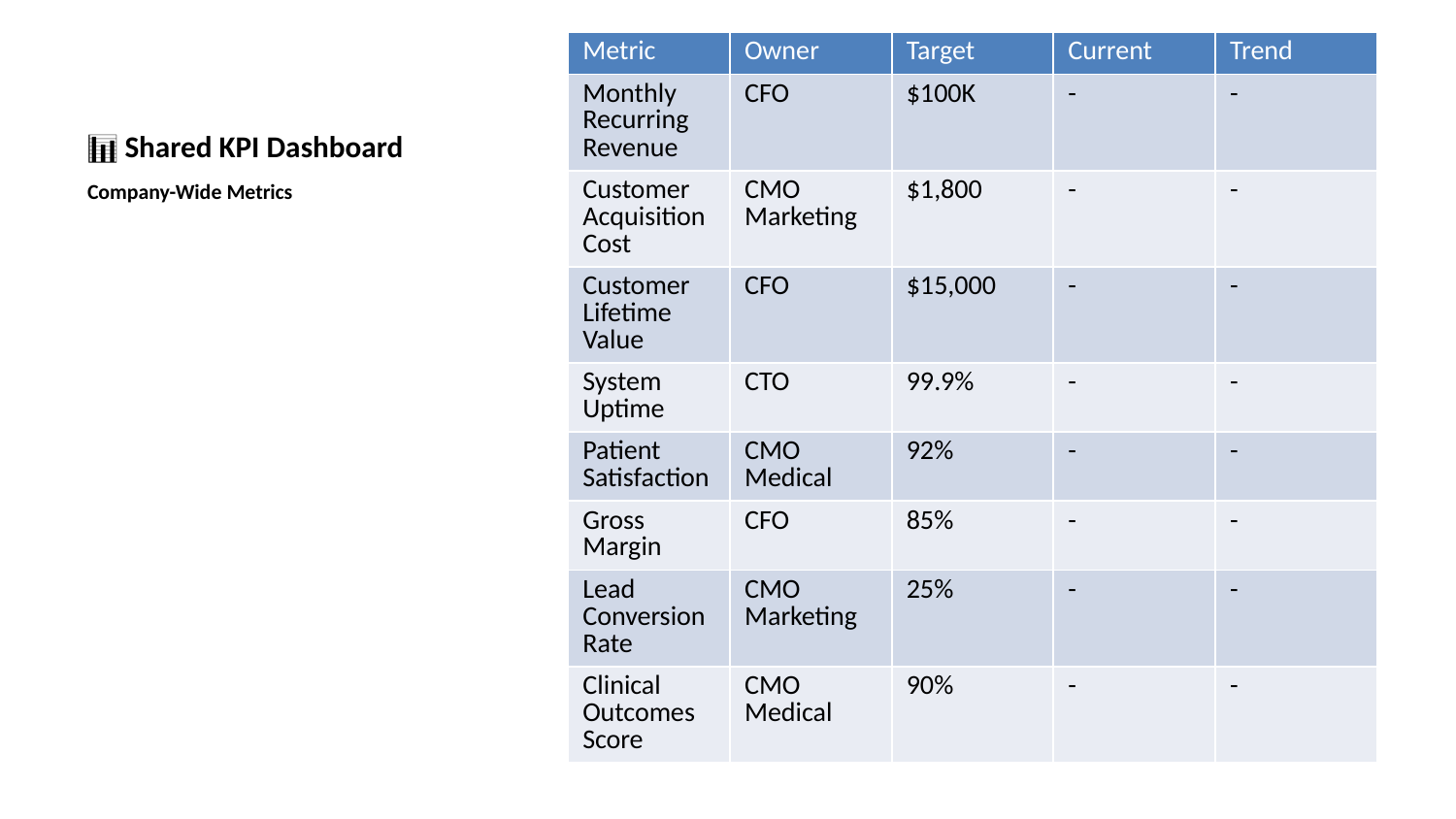

| Metric | Owner | Target | Current | Trend |
| --- | --- | --- | --- | --- |
| Monthly Recurring Revenue | CFO | $100K | - | - |
| Customer Acquisition Cost | CMO Marketing | $1,800 | - | - |
| Customer Lifetime Value | CFO | $15,000 | - | - |
| System Uptime | CTO | 99.9% | - | - |
| Patient Satisfaction | CMO Medical | 92% | - | - |
| Gross Margin | CFO | 85% | - | - |
| Lead Conversion Rate | CMO Marketing | 25% | - | - |
| Clinical Outcomes Score | CMO Medical | 90% | - | - |
# 📊 Shared KPI Dashboard
Company-Wide Metrics